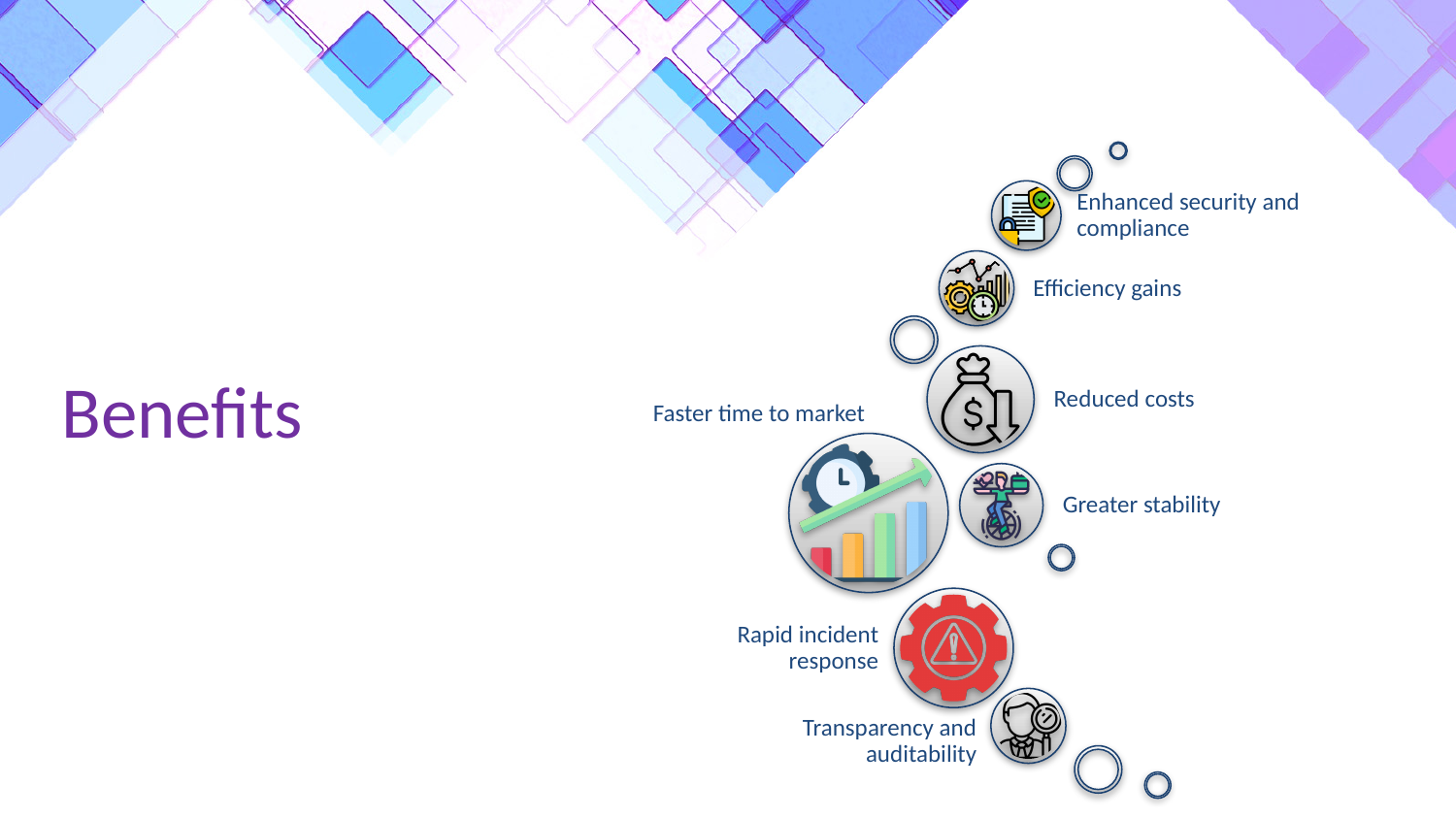

Faster time to market
Greater stability
Reduced costs
Efficiency gains
Enhanced security and compliance
Rapid incident response
Transparency and auditability
# Benefits